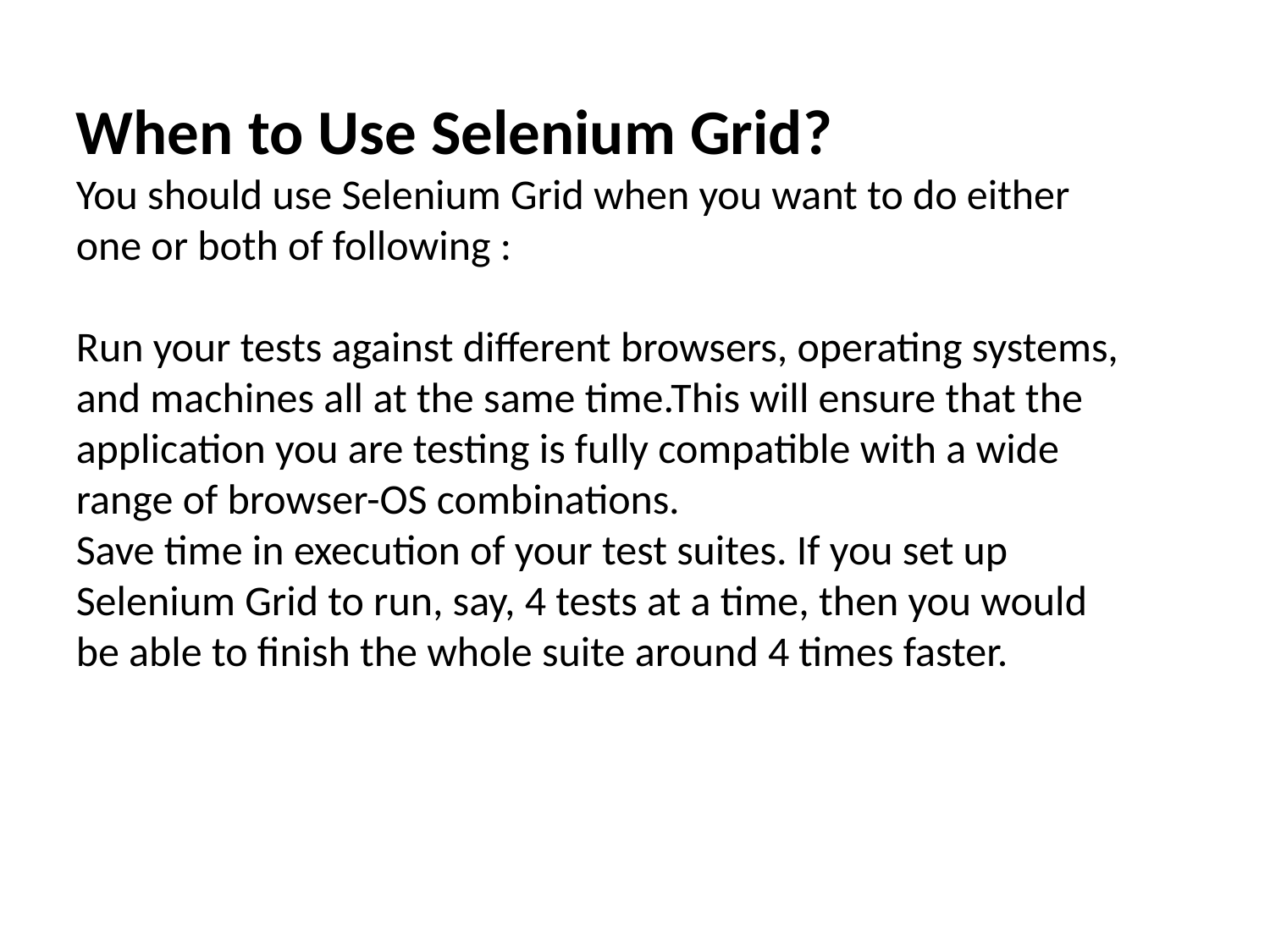

When to Use Selenium Grid?
You should use Selenium Grid when you want to do either one or both of following :

Run your tests against different browsers, operating systems, and machines all at the same time.This will ensure that the application you are testing is fully compatible with a wide range of browser-OS combinations.
Save time in execution of your test suites. If you set up Selenium Grid to run, say, 4 tests at a time, then you would be able to finish the whole suite around 4 times faster.